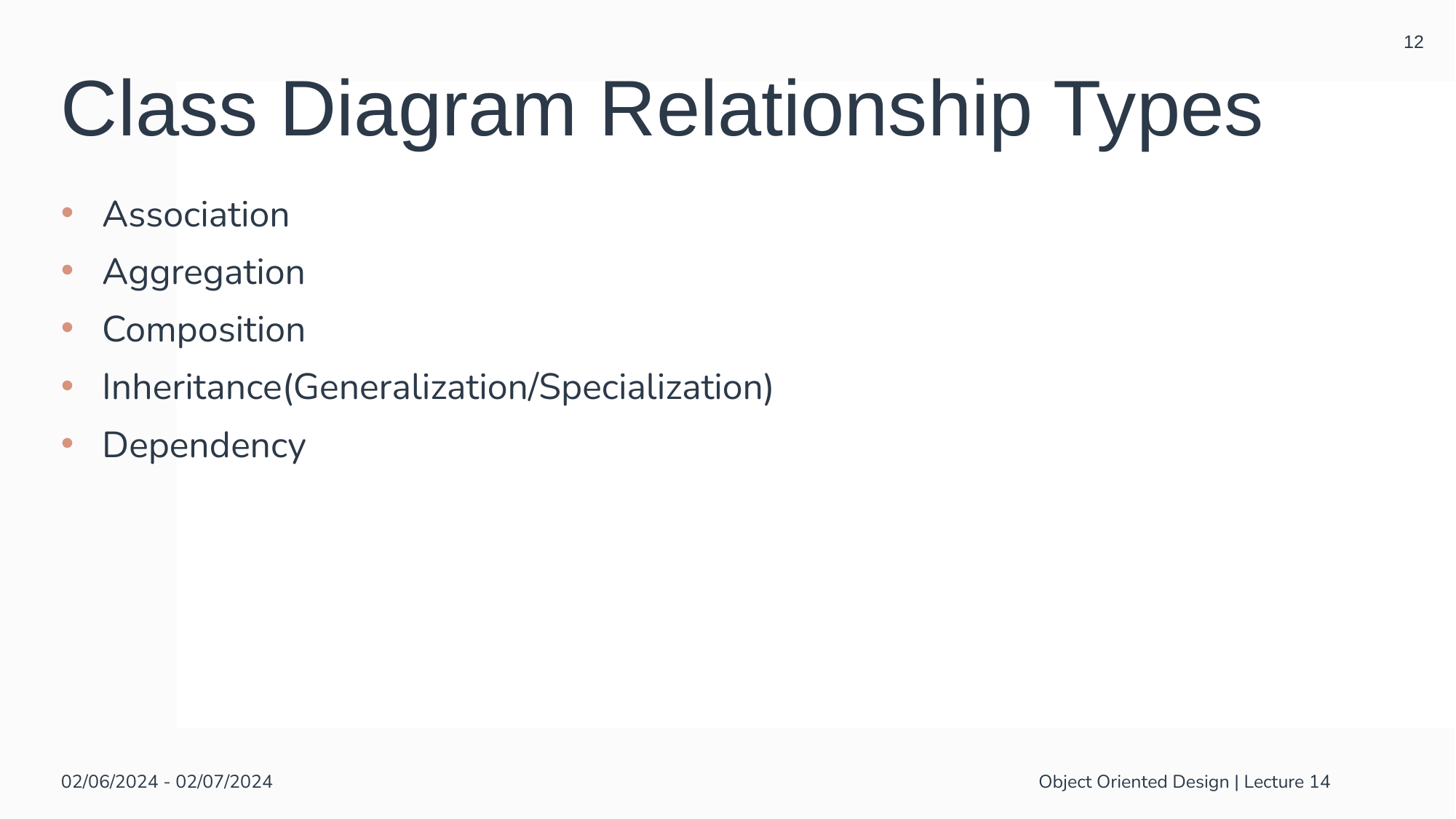

12
# Class Diagram Relationship Types
Association
Aggregation
Composition
Inheritance(Generalization/Specialization)
Dependency
02/06/2024 - 02/07/2024
Object Oriented Design | Lecture 14